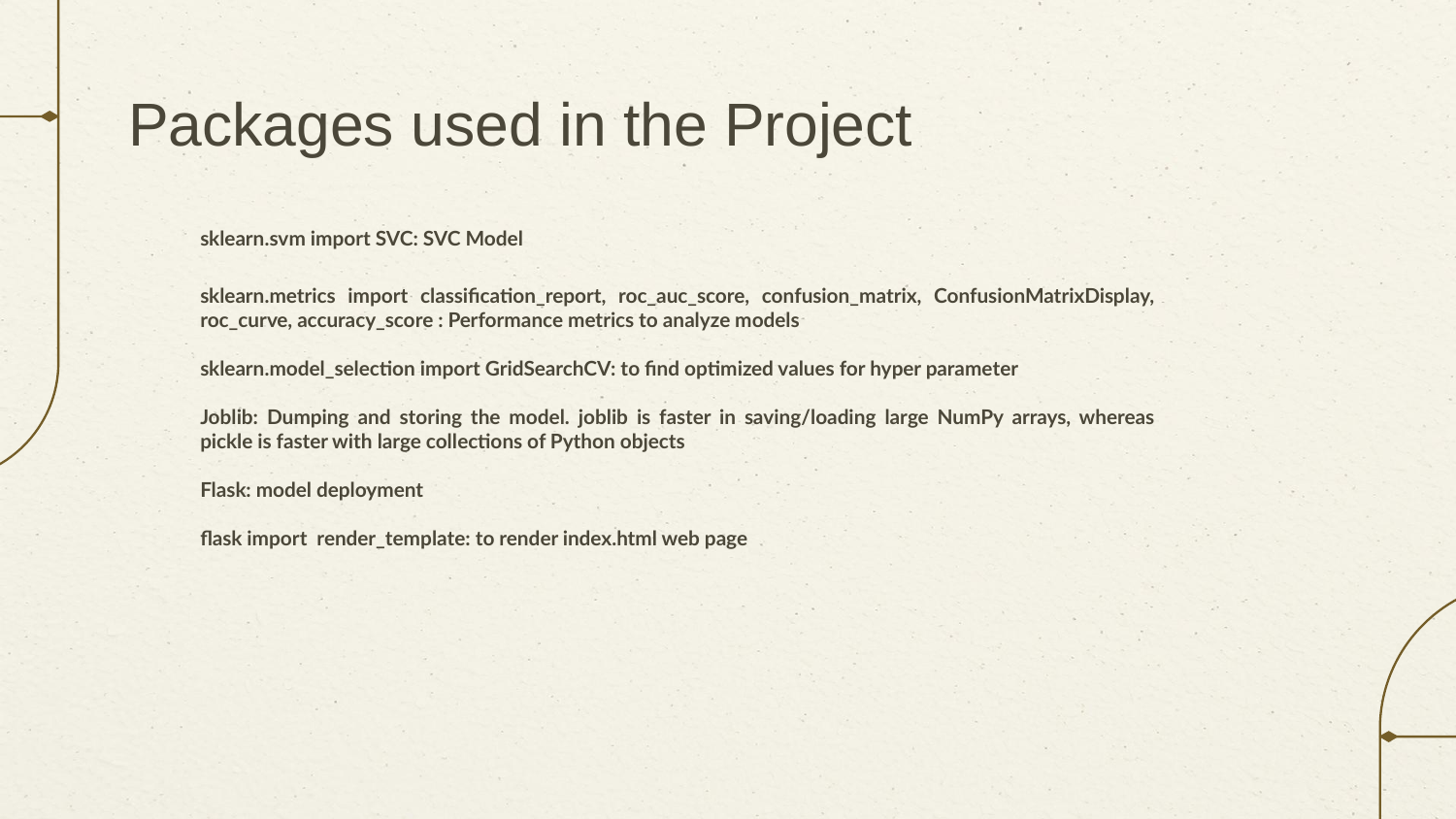

# Packages used in the Project

sklearn.svm import SVC: SVC Model

sklearn.metrics import classification_report, roc_auc_score, confusion_matrix, ConfusionMatrixDisplay, roc_curve, accuracy_score : Performance metrics to analyze models

sklearn.model_selection import GridSearchCV: to find optimized values for hyper parameter

Joblib: Dumping and storing the model. joblib is faster in saving/loading large NumPy arrays, whereas pickle is faster with large collections of Python objects

Flask: model deployment

flask import  render_template: to render index.html web page